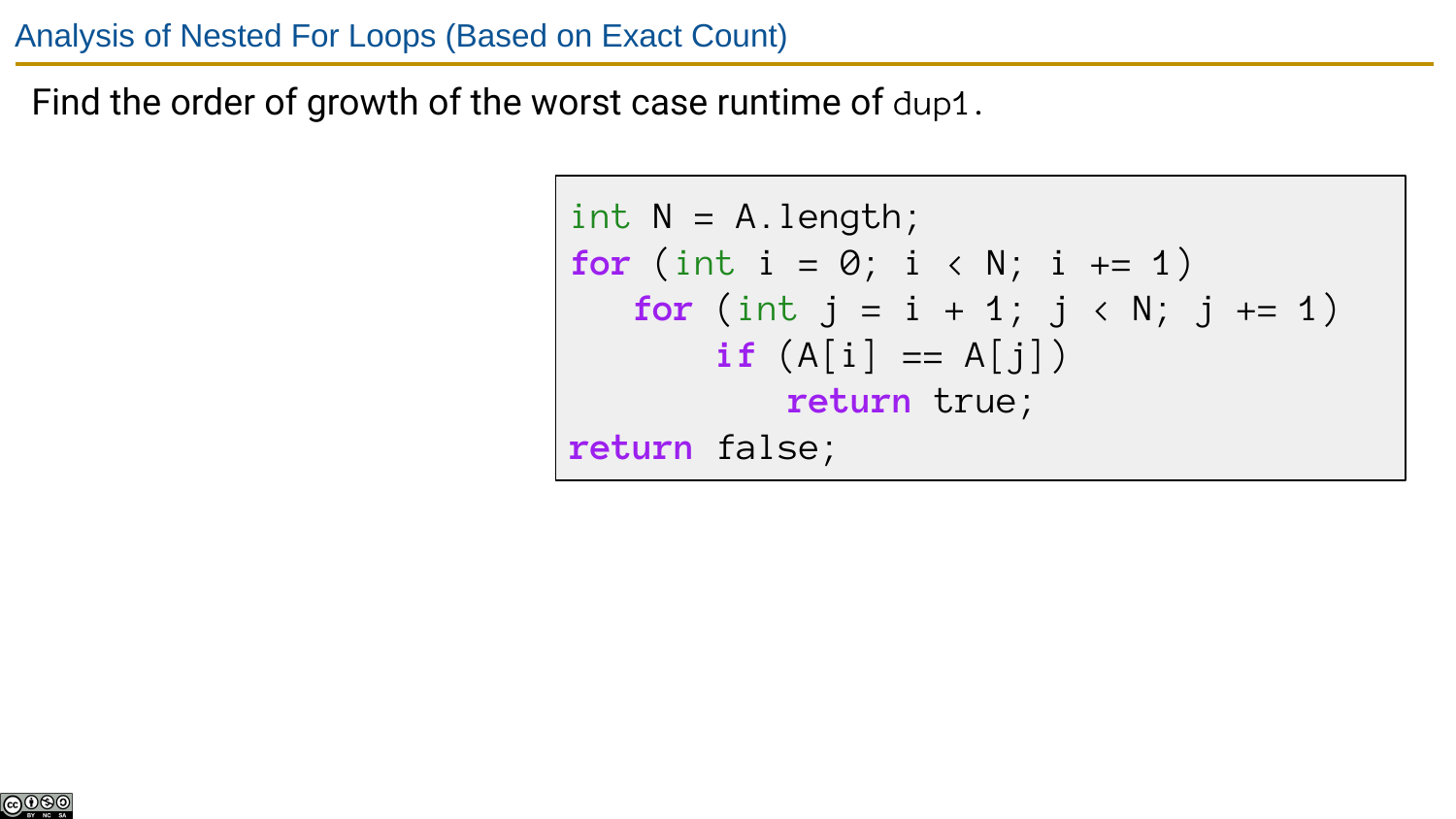

# Analysis of Nested For Loops (Based on Exact Count)
Find the order of growth of the worst case runtime of dup1.

int N = A.length;
for (int i = 0; i < N; i += 1)
   for (int j = i + 1; j < N; j += 1)
if (A[i] == A[j])
return true;
return false;
Overall worst case runtime:  Θ(N2)